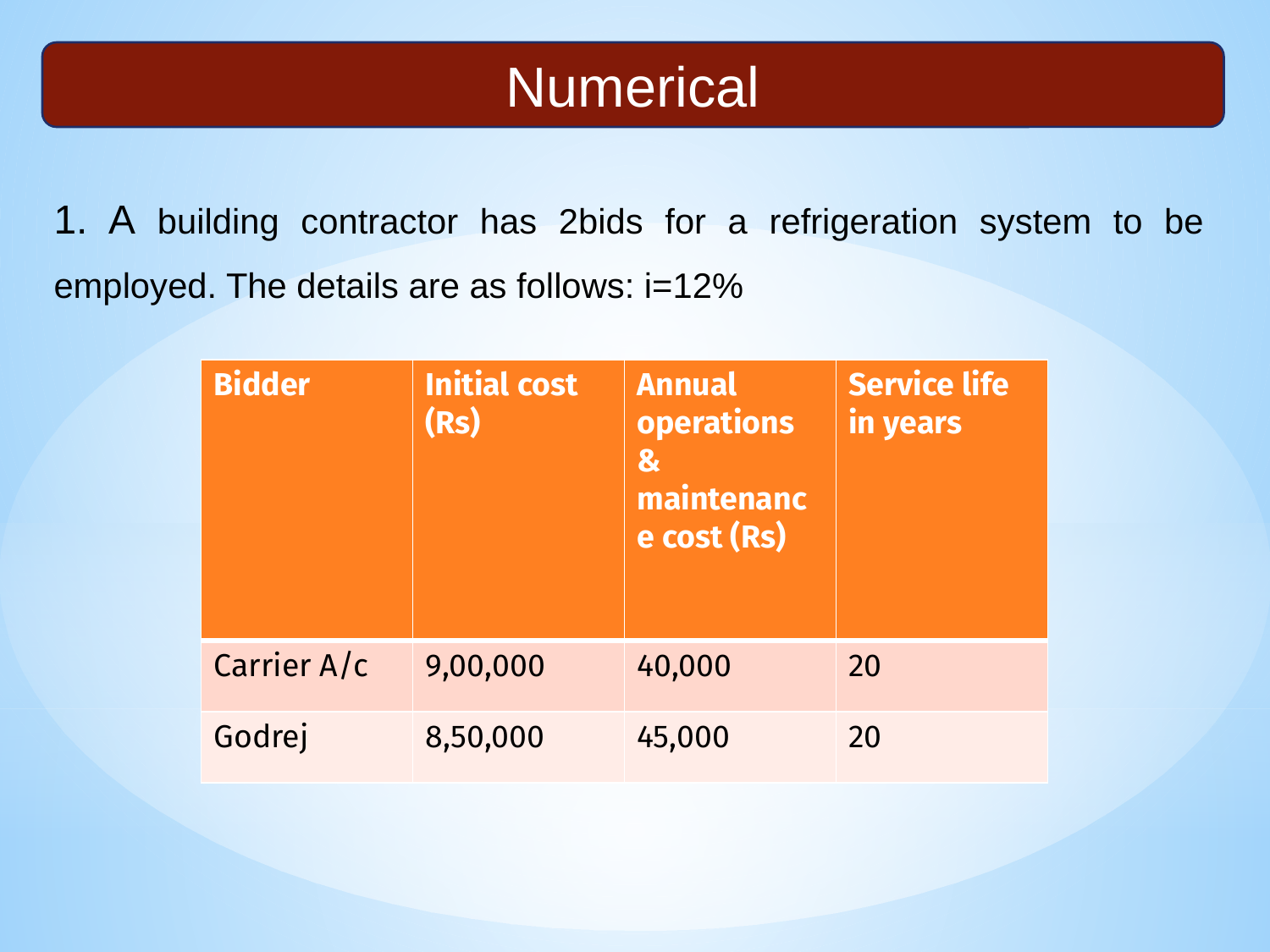

Numerical

1. A building contractor has 2bids for a refrigeration system to be employed. The details are as follows: i=12%

| Bidder | Initial cost (Rs) | Annual operations & maintenance cost (Rs) | Service life in years |
| --- | --- | --- | --- |
| Carrier A/c | 9,00,000 | 40,000 | 20 |
| Godrej | 8,50,000 | 45,000 | 20 |